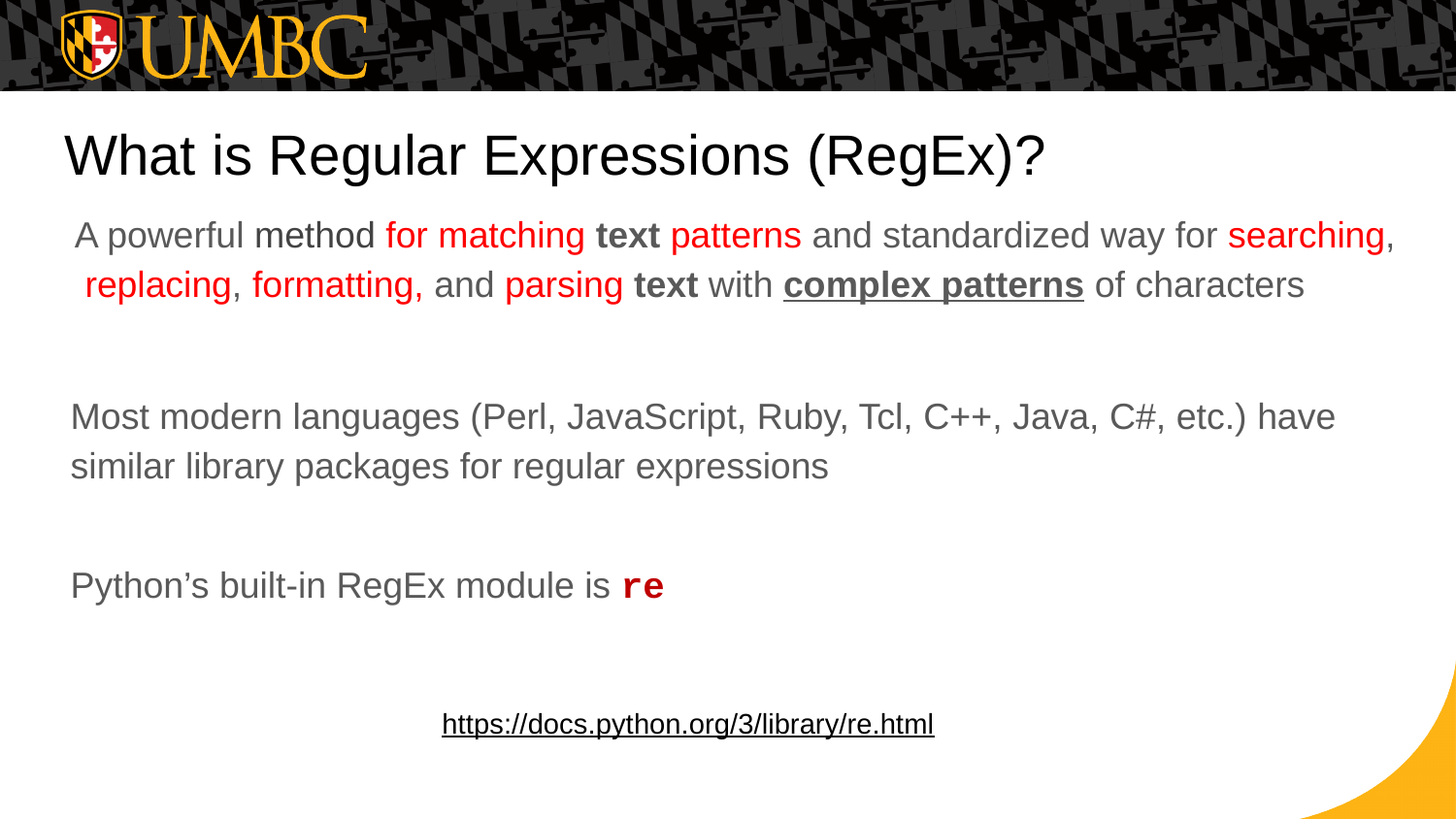

# What is Regular Expressions (RegEx)?
A powerful method for matching text patterns and standardized way for searching,  replacing, formatting, and parsing text with complex patterns of characters

Most modern languages (Perl, JavaScript, Ruby, Tcl, C++, Java, C#, etc.) have similar library packages for regular expressions

Python’s built-in RegEx module is re
https://docs.python.org/3/library/re.html